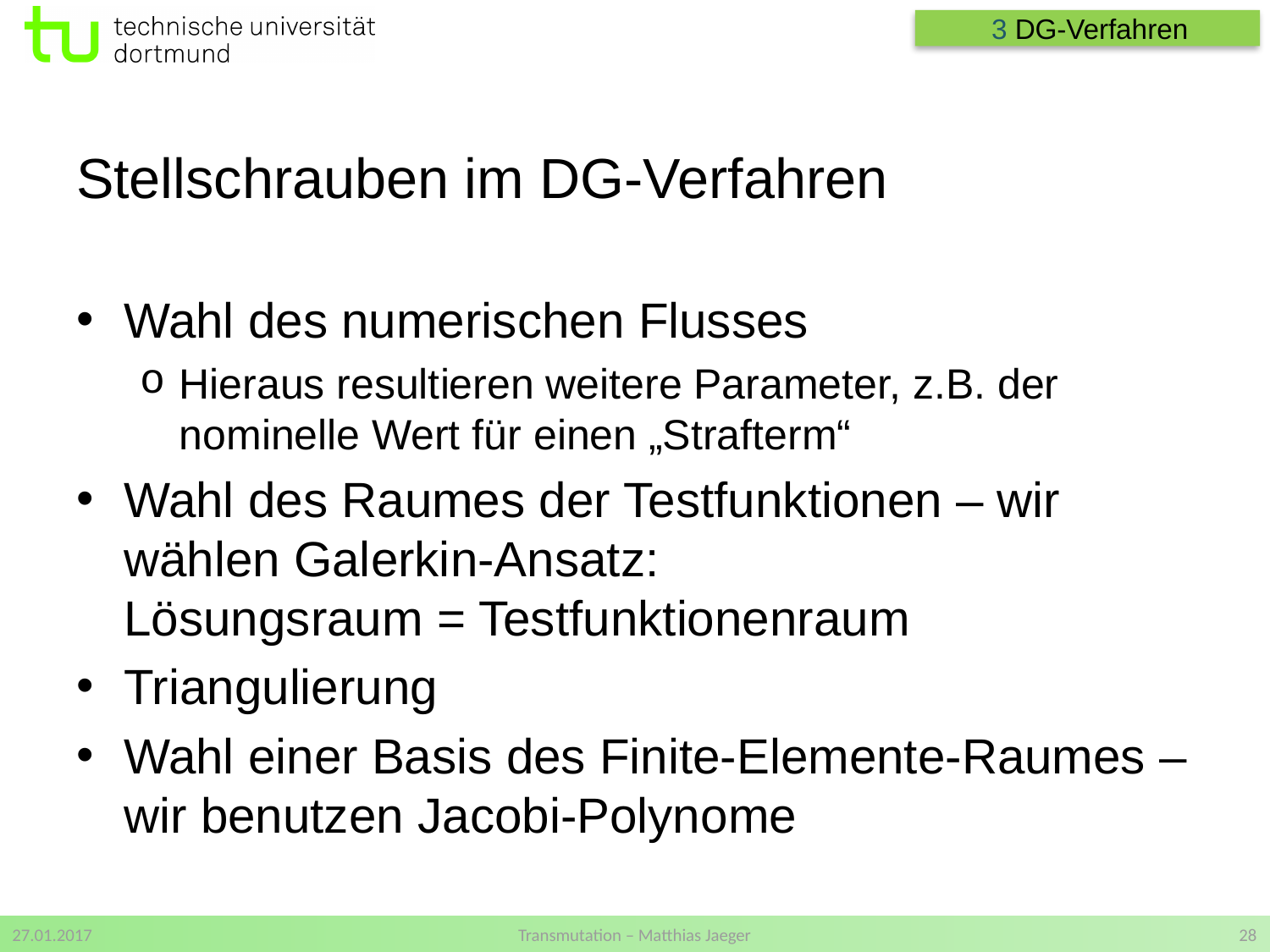

3 DG-Verfahren

Stellschrauben im DG-Verfahren

Wahl des numerischen Flusses
Hieraus resultieren weitere Parameter, z.B. der nominelle Wert für einen „Strafterm“
Wahl des Raumes der Testfunktionen – wir wählen Galerkin-Ansatz:
Lösungsraum = Testfunktionenraum
Triangulierung
Wahl einer Basis des Finite-Elemente-Raumes – wir benutzen Jacobi-Polynome

27.01.2017
Transmutation – Matthias Jaeger
28